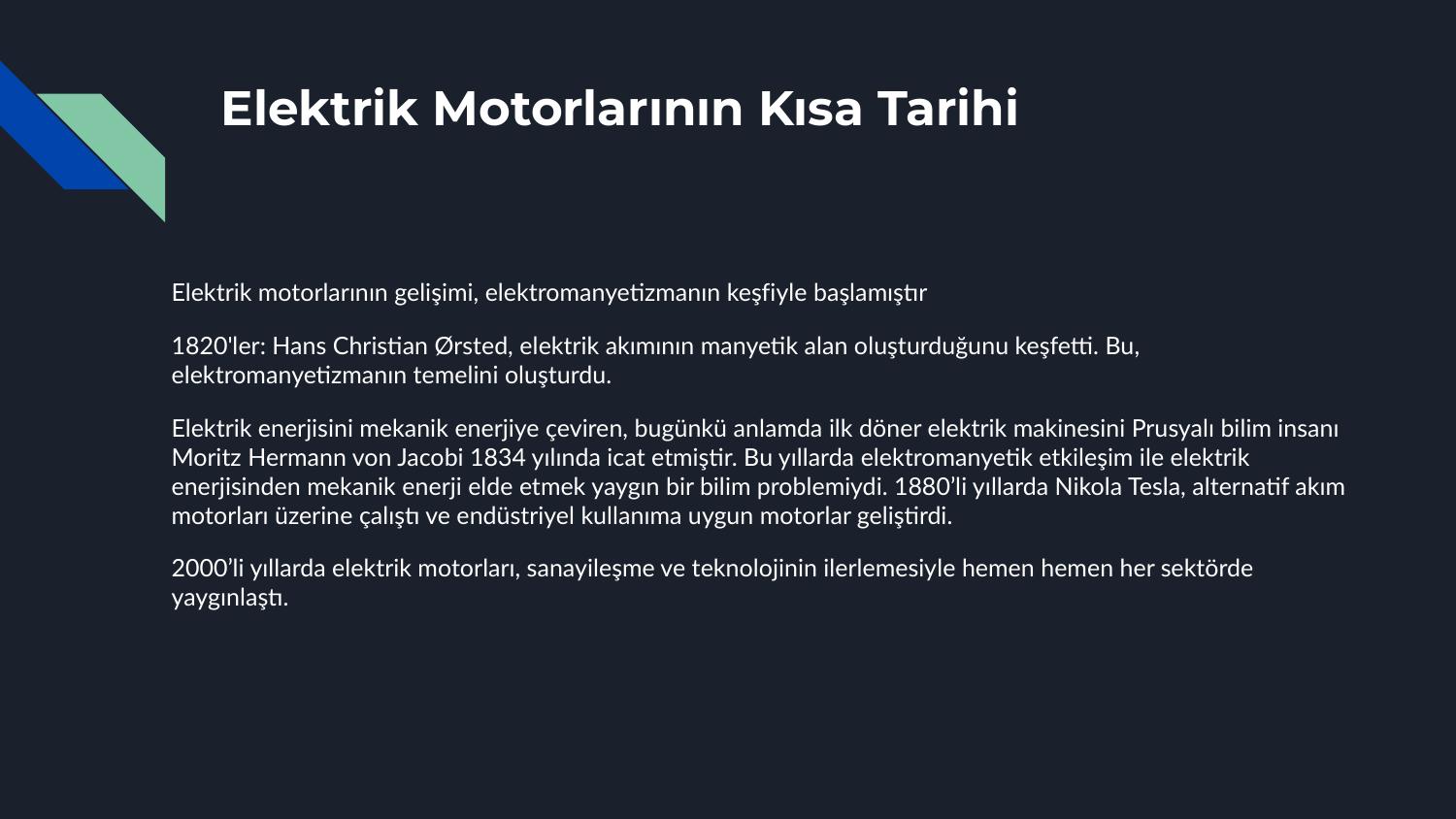

# Elektrik Motorlarının Kısa Tarihi
Elektrik motorlarının gelişimi, elektromanyetizmanın keşfiyle başlamıştır
1820'ler: Hans Christian Ørsted, elektrik akımının manyetik alan oluşturduğunu keşfetti. Bu, elektromanyetizmanın temelini oluşturdu.
Elektrik enerjisini mekanik enerjiye çeviren, bugünkü anlamda ilk döner elektrik makinesini Prusyalı bilim insanı Moritz Hermann von Jacobi 1834 yılında icat etmiştir. Bu yıllarda elektromanyetik etkileşim ile elektrik enerjisinden mekanik enerji elde etmek yaygın bir bilim problemiydi. 1880’li yıllarda Nikola Tesla, alternatif akım motorları üzerine çalıştı ve endüstriyel kullanıma uygun motorlar geliştirdi.
2000’li yıllarda elektrik motorları, sanayileşme ve teknolojinin ilerlemesiyle hemen hemen her sektörde yaygınlaştı.